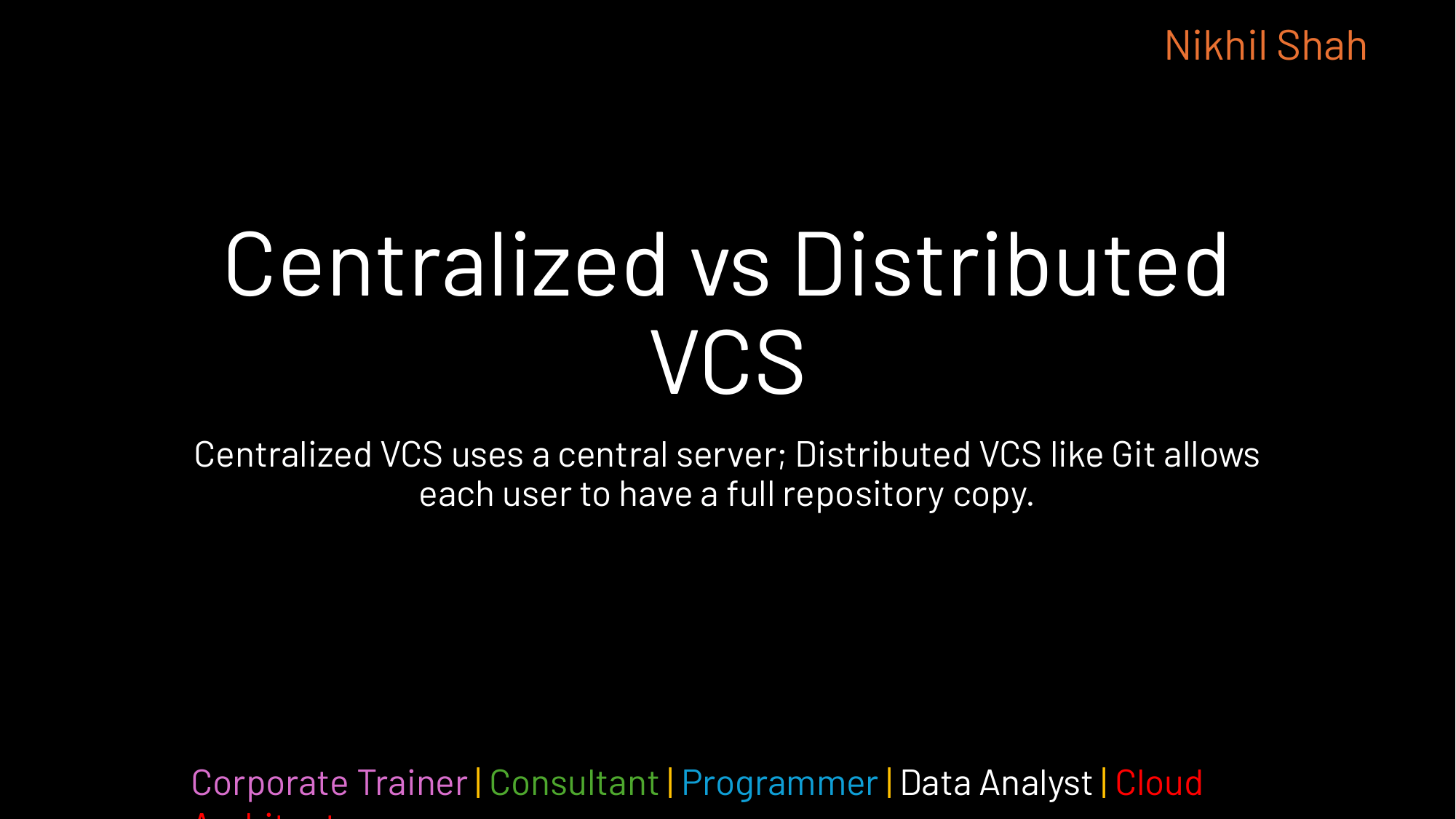

# Centralized vs Distributed VCS
Centralized VCS uses a central server; Distributed VCS like Git allows each user to have a full repository copy.